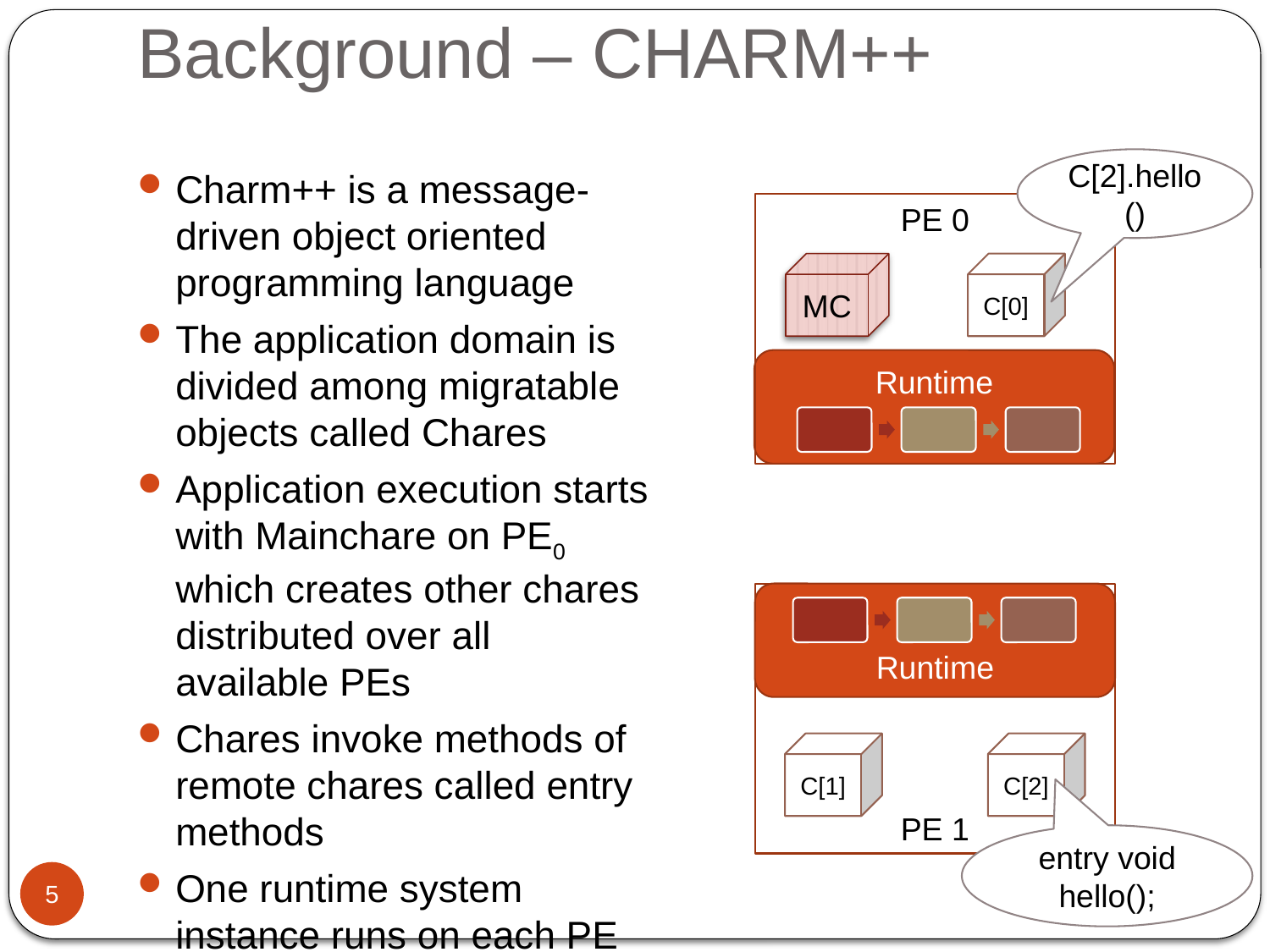

# Background – CHARM++
C[2].hello()
Charm++ is a message-driven object oriented programming language
The application domain is divided among migratable objects called Chares
Application execution starts with Mainchare on PE0 which creates other chares distributed over all available PEs
Chares invoke methods of remote chares called entry methods
One runtime system instance runs on each PE and has a Message Queue
PE 0
MC
C[0]
Runtime

PE 1
Runtime

C[1]
C[2]
entry void hello();
5